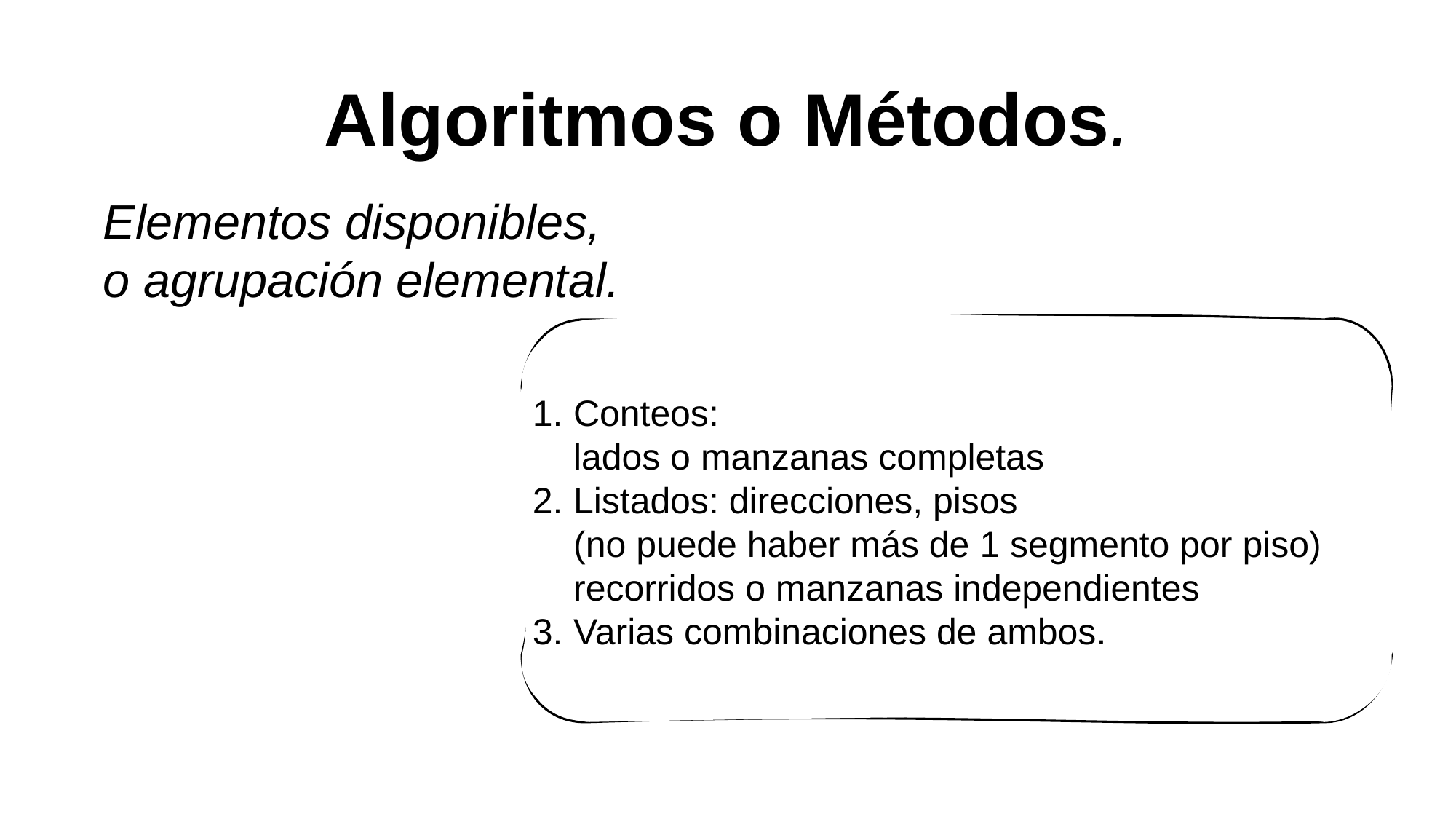

# Algoritmos o Métodos.
Elementos disponibles,
o agrupación elemental.
Conteos:
lados o manzanas completas
Listados: direcciones, pisos
(no puede haber más de 1 segmento por piso)
recorridos o manzanas independientes
Varias combinaciones de ambos.